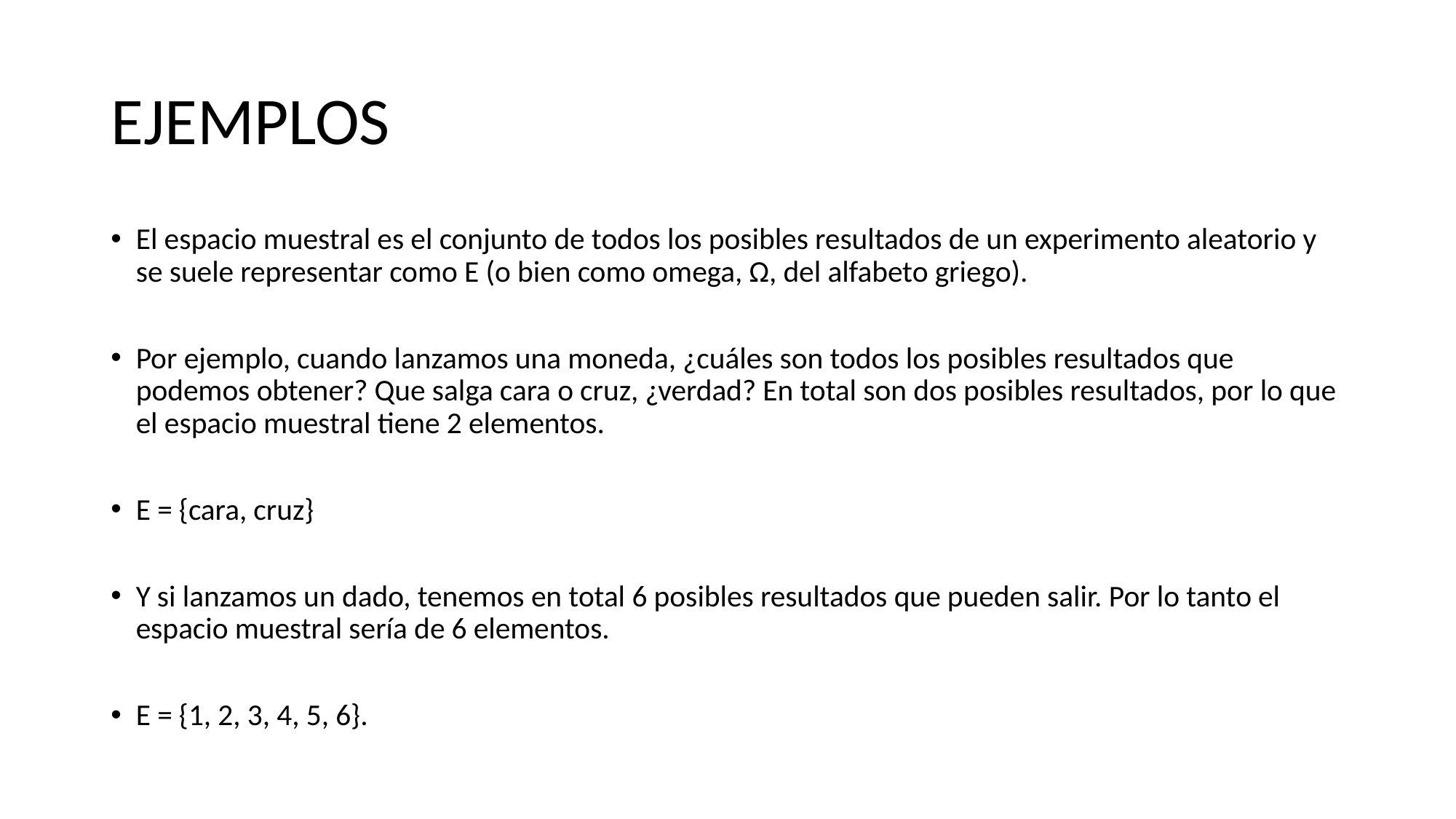

# EJEMPLOS
El espacio muestral es el conjunto de todos los posibles resultados de un experimento aleatorio y se suele representar como E (o bien como omega, Ω, del alfabeto griego).

Por ejemplo, cuando lanzamos una moneda, ¿cuáles son todos los posibles resultados que podemos obtener? Que salga cara o cruz, ¿verdad? En total son dos posibles resultados, por lo que el espacio muestral tiene 2 elementos.

E = {cara, cruz}

Y si lanzamos un dado, tenemos en total 6 posibles resultados que pueden salir. Por lo tanto el espacio muestral sería de 6 elementos.

E = {1, 2, 3, 4, 5, 6}.